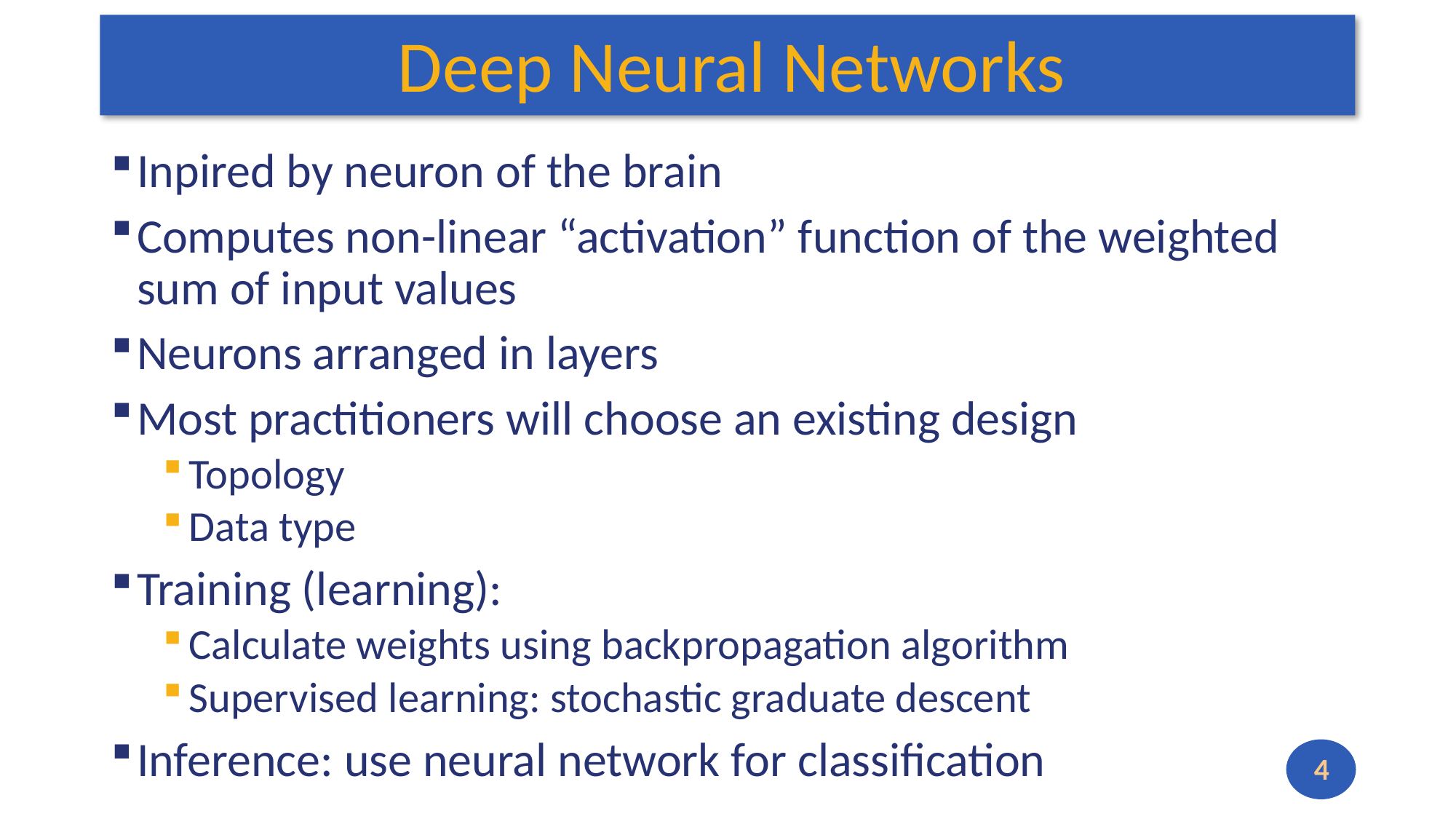

# Deep Neural Networks
Inpired by neuron of the brain
Computes non-linear “activation” function of the weighted sum of input values
Neurons arranged in layers
Most practitioners will choose an existing design
Topology
Data type
Training (learning):
Calculate weights using backpropagation algorithm
Supervised learning: stochastic graduate descent
Inference: use neural network for classification

4